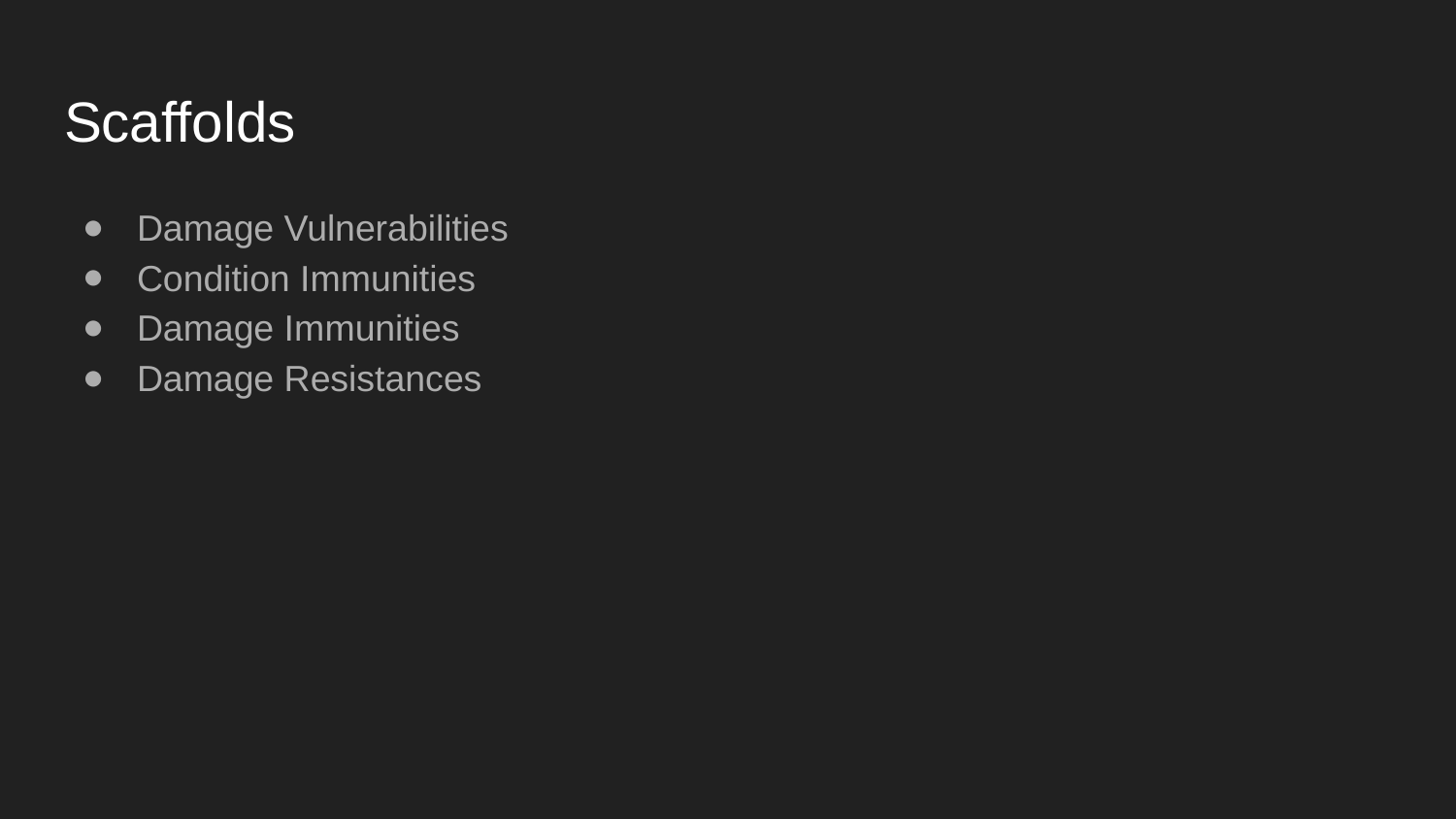

# Scaffolds
Damage Vulnerabilities
Condition Immunities
Damage Immunities
Damage Resistances